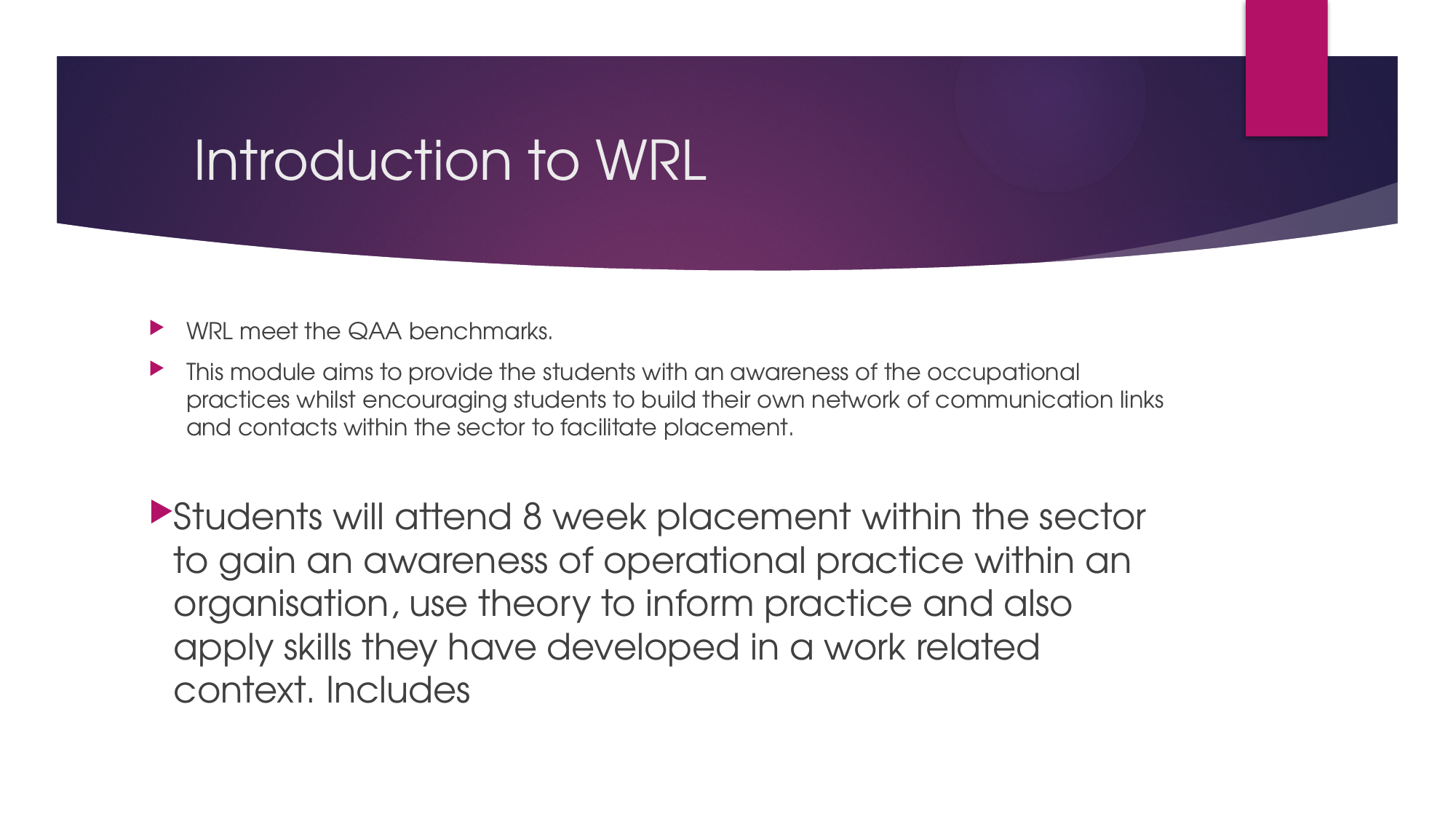

# Introduction to WRL
WRL meet the QAA benchmarks.
This module aims to provide the students with an awareness of the occupational practices whilst encouraging students to build their own network of communication links and contacts within the sector to facilitate placement.

Students will attend 8 week placement within the sector to gain an awareness of operational practice within an organisation, use theory to inform practice and also apply skills they have developed in a work related context. Includes